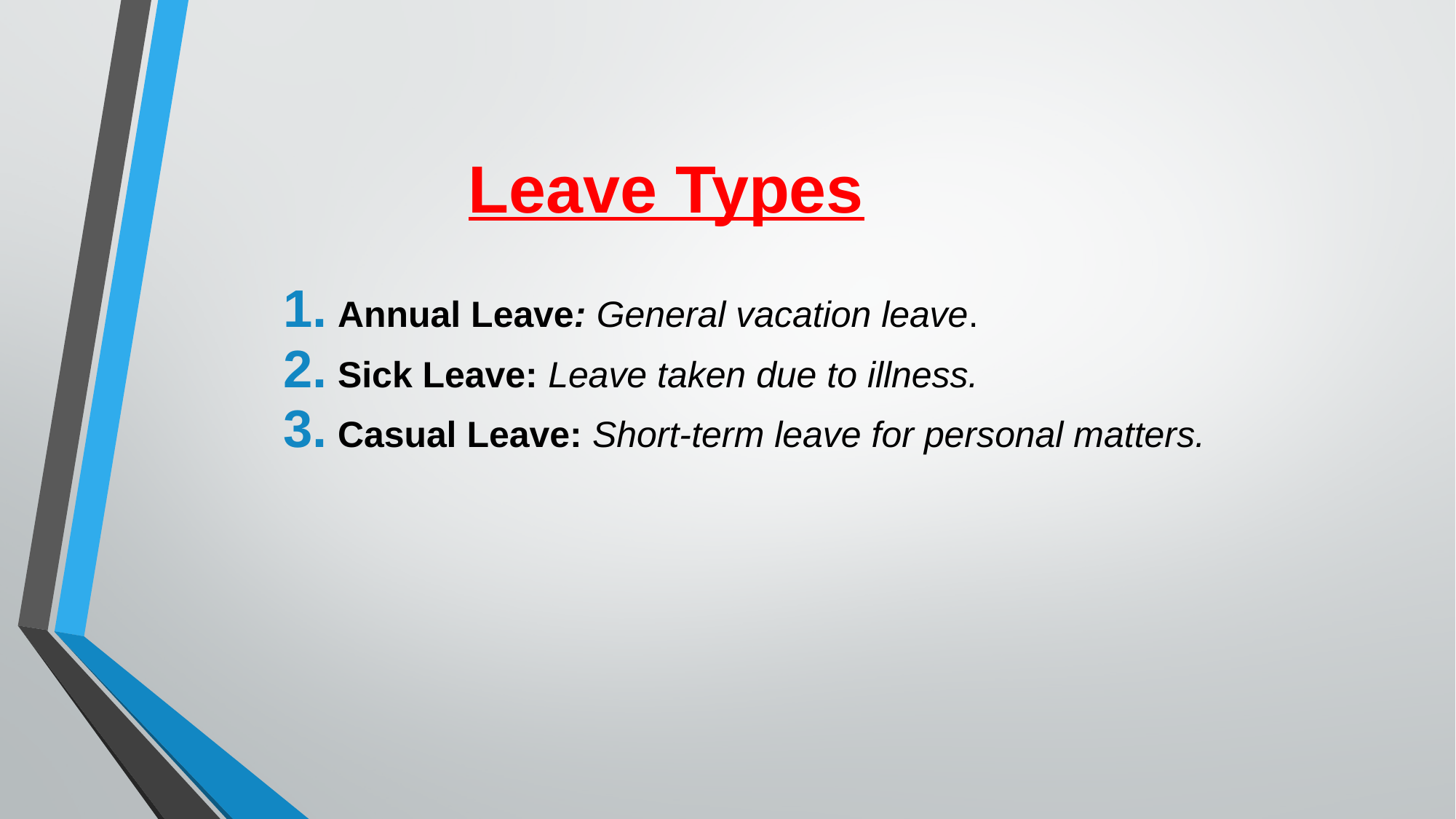

# Leave Types
Annual Leave: General vacation leave.
Sick Leave: Leave taken due to illness.
Casual Leave: Short-term leave for personal matters.